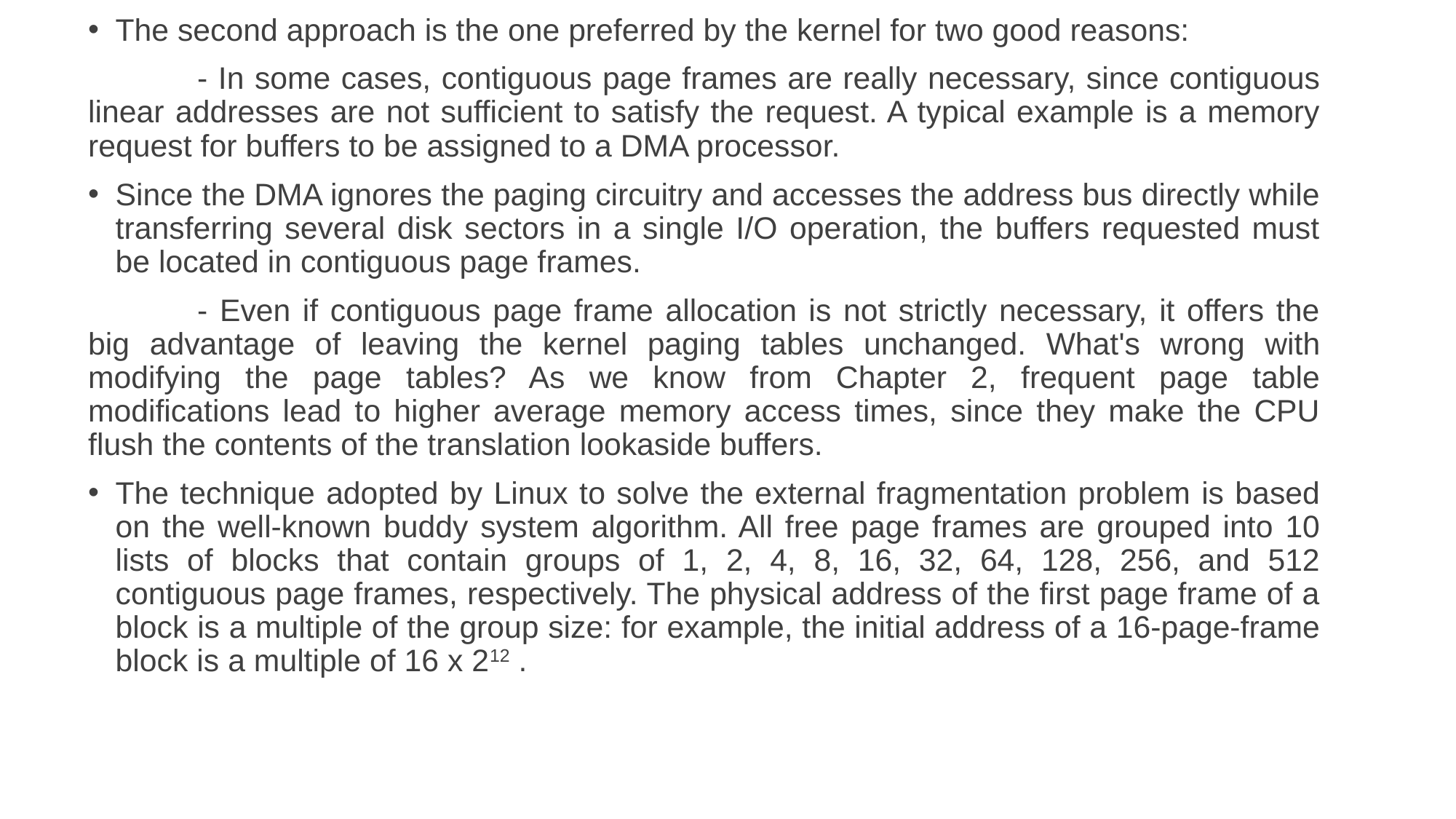

The second approach is the one preferred by the kernel for two good reasons:
	- In some cases, contiguous page frames are really necessary, since contiguous linear addresses are not sufficient to satisfy the request. A typical example is a memory request for buffers to be assigned to a DMA processor.
Since the DMA ignores the paging circuitry and accesses the address bus directly while transferring several disk sectors in a single I/O operation, the buffers requested must be located in contiguous page frames.
	- Even if contiguous page frame allocation is not strictly necessary, it offers the big advantage of leaving the kernel paging tables unchanged. What's wrong with modifying the page tables? As we know from Chapter 2, frequent page table modifications lead to higher average memory access times, since they make the CPU flush the contents of the translation lookaside buffers.
The technique adopted by Linux to solve the external fragmentation problem is based on the well-known buddy system algorithm. All free page frames are grouped into 10 lists of blocks that contain groups of 1, 2, 4, 8, 16, 32, 64, 128, 256, and 512 contiguous page frames, respectively. The physical address of the first page frame of a block is a multiple of the group size: for example, the initial address of a 16-page-frame block is a multiple of 16 x 212 .